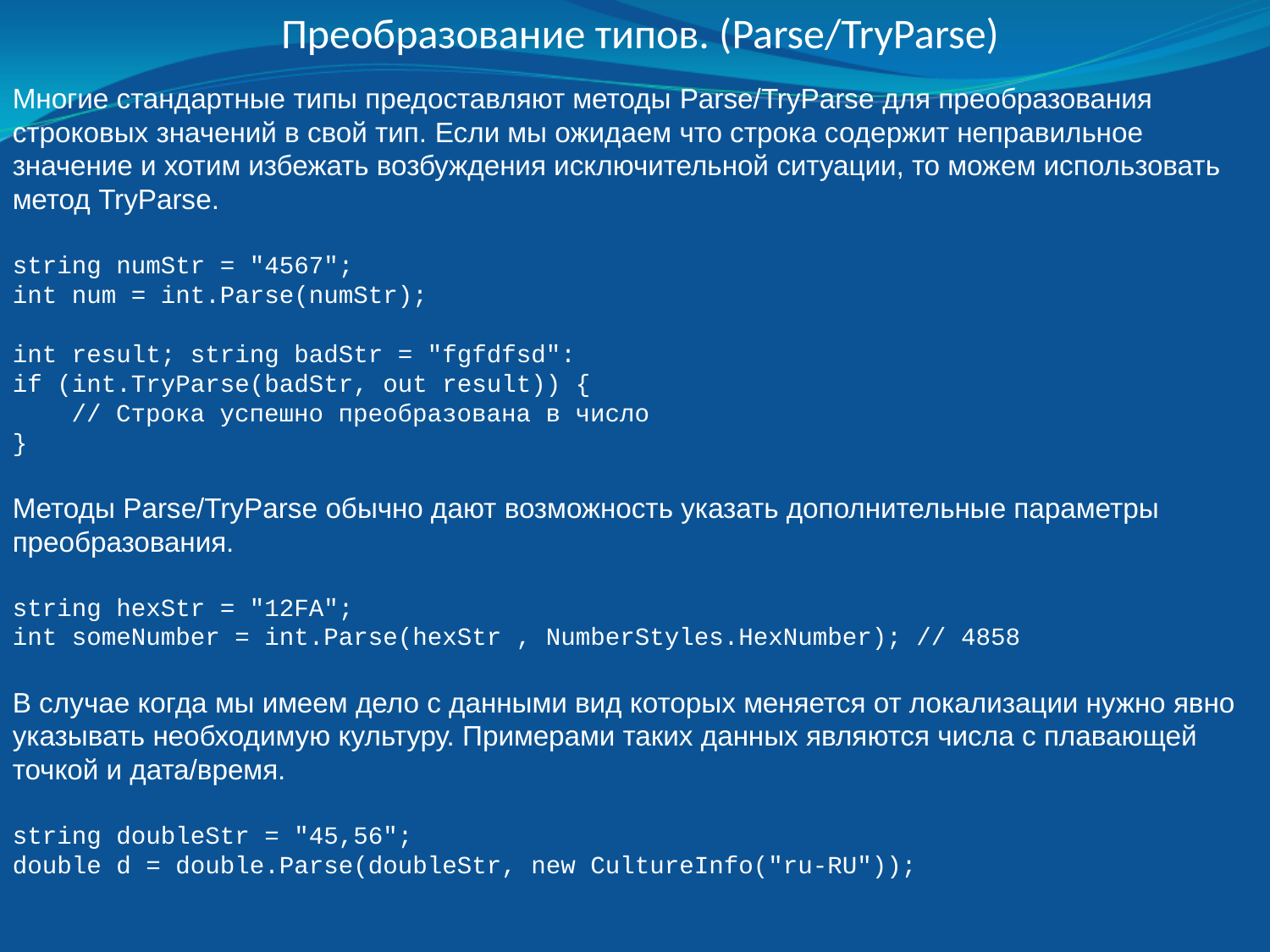

Преобразование типов. (Parse/TryParse)
Многие стандартные типы предоставляют методы Parse/TryParse для преобразования строковых значений в свой тип. Если мы ожидаем что строка содержит неправильное значение и хотим избежать возбуждения исключительной ситуации, то можем использовать метод TryParse.

string numStr = "4567";
int num = int.Parse(numStr);

int result; string badStr = "fgfdfsd":
if (int.TryParse(badStr, out result)) {
    // Строка успешно преобразована в число
}

Методы Parse/TryParse обычно дают возможность указать дополнительные параметры преобразования.

string hexStr = "12FA";
int someNumber = int.Parse(hexStr , NumberStyles.HexNumber); // 4858

В случае когда мы имеем дело с данными вид которых меняется от локализации нужно явно указывать необходимую культуру. Примерами таких данных являются числа с плавающей точкой и дата/время.

string doubleStr = "45,56";
double d = double.Parse(doubleStr, new CultureInfo("ru-RU"));